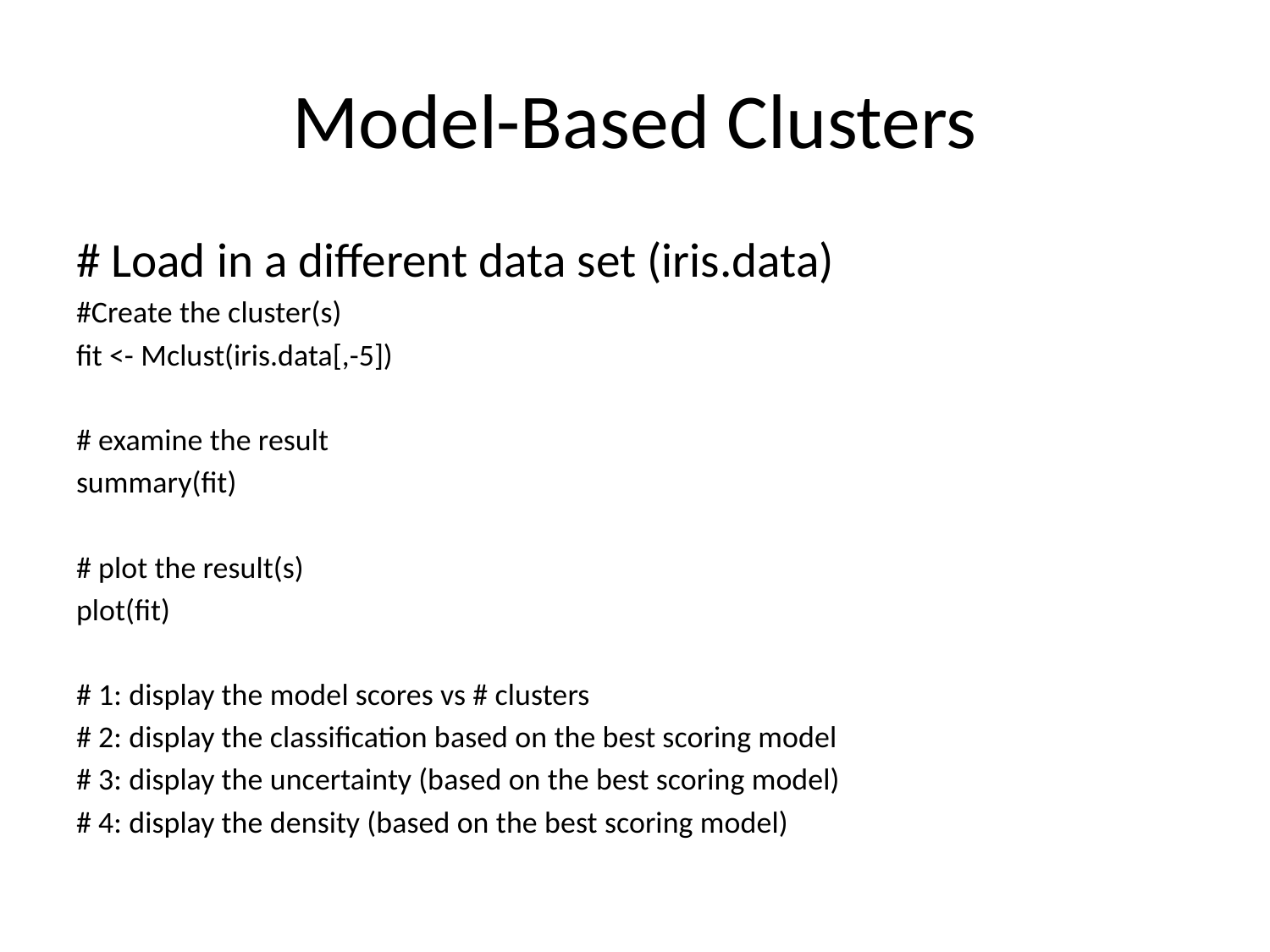

# Model-Based Clusters
# Load in a different data set (iris.data)
#Create the cluster(s)
fit <- Mclust(iris.data[,-5])

# examine the result
summary(fit)

# plot the result(s)
plot(fit)

# 1: display the model scores vs # clusters
# 2: display the classification based on the best scoring model
# 3: display the uncertainty (based on the best scoring model)
# 4: display the density (based on the best scoring model)